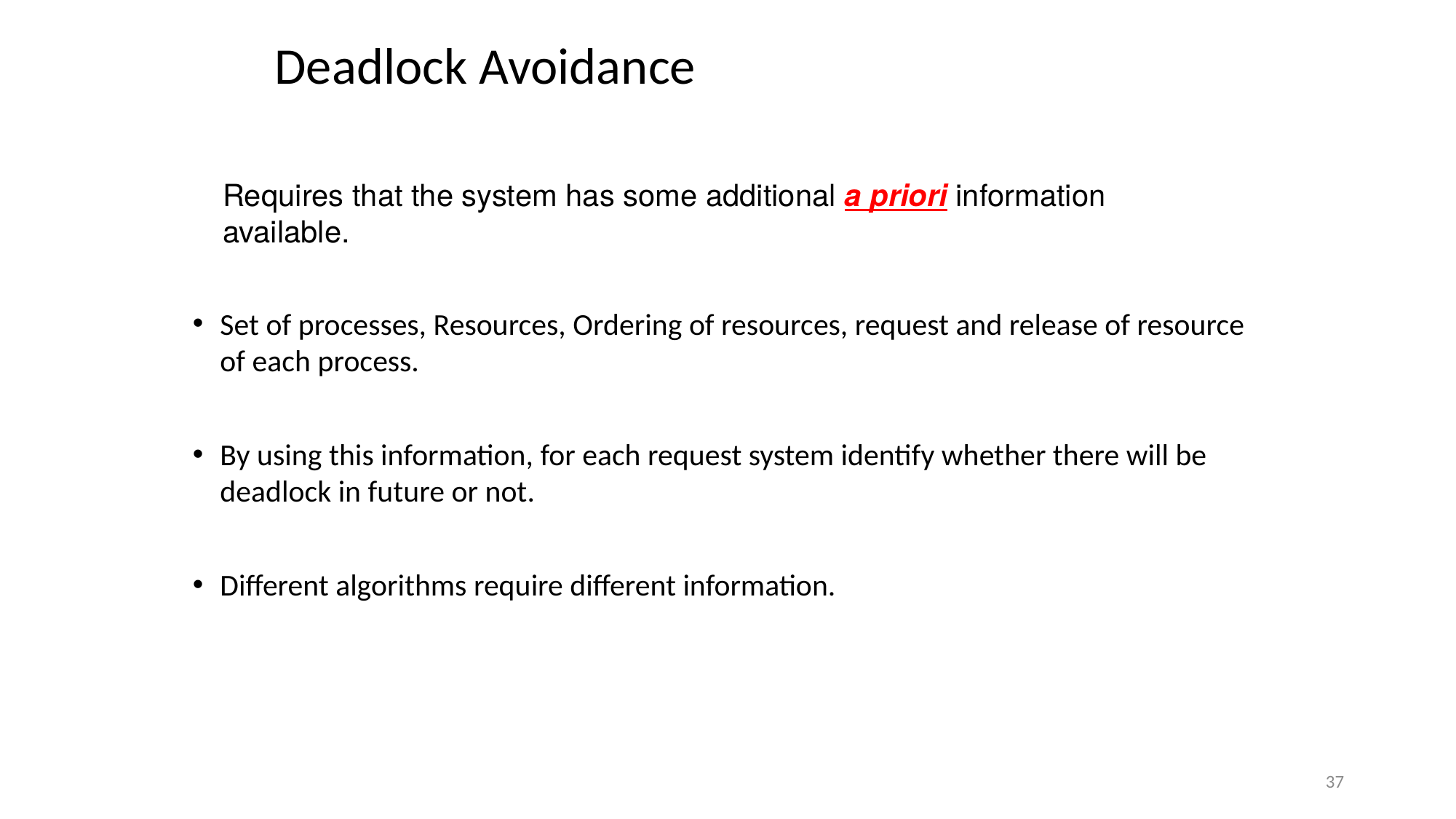

Deadlock Avoidance
Requires that the system has some additional a priori information
available.
Set of processes, Resources, Ordering of resources, request and release of resource of each process.

By using this information, for each request system identify whether there will be deadlock in future or not.

Different algorithms require different information.

37